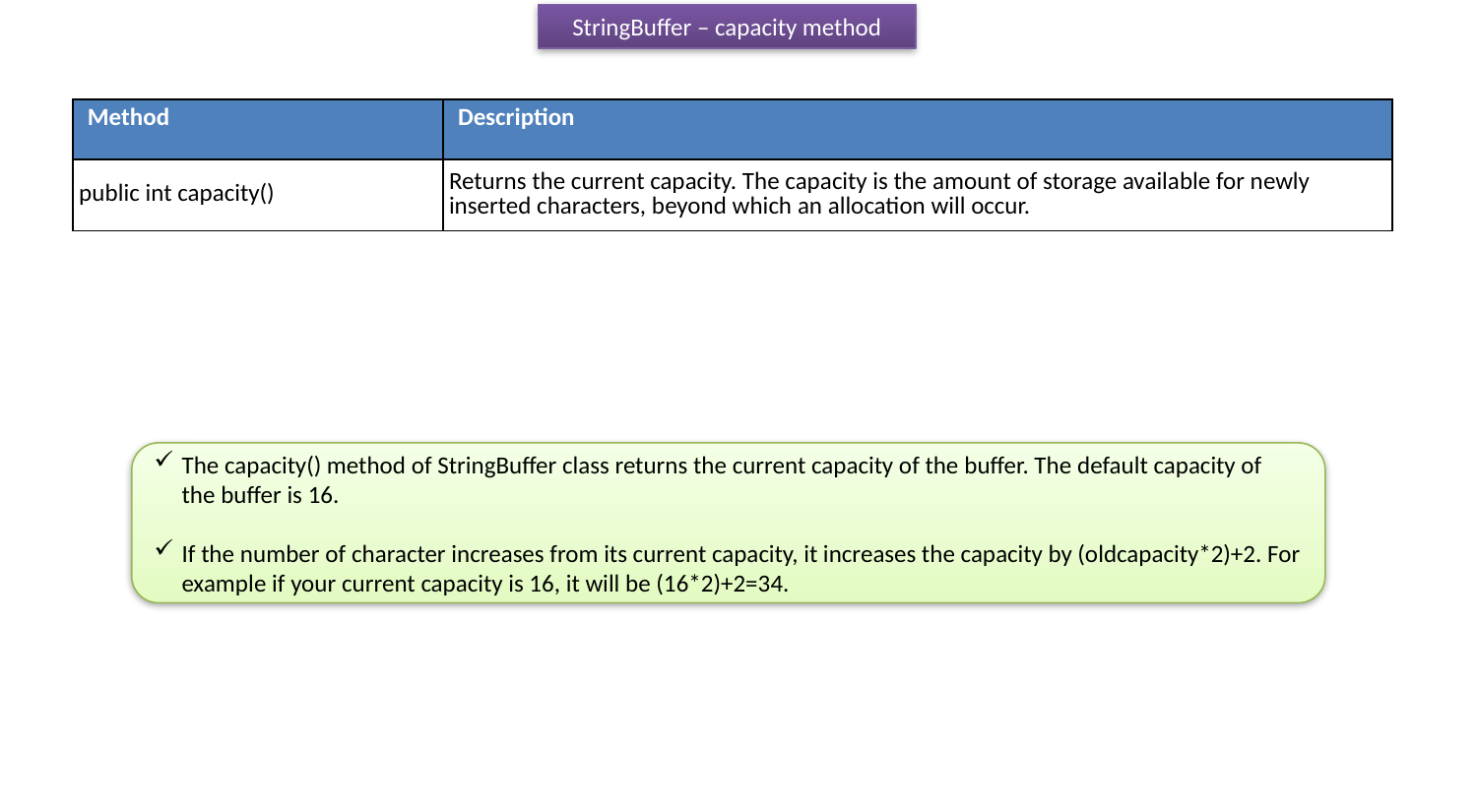

StringBuffer – capacity method

| Method | Description |
| --- | --- |
| public int capacity() | Returns the current capacity. The capacity is the amount of storage available for newly inserted characters, beyond which an allocation will occur. |

The capacity() method of StringBuffer class returns the current capacity of the buffer. The default capacity of the buffer is 16.

If the number of character increases from its current capacity, it increases the capacity by (oldcapacity*2)+2. For example if your current capacity is 16, it will be (16*2)+2=34.